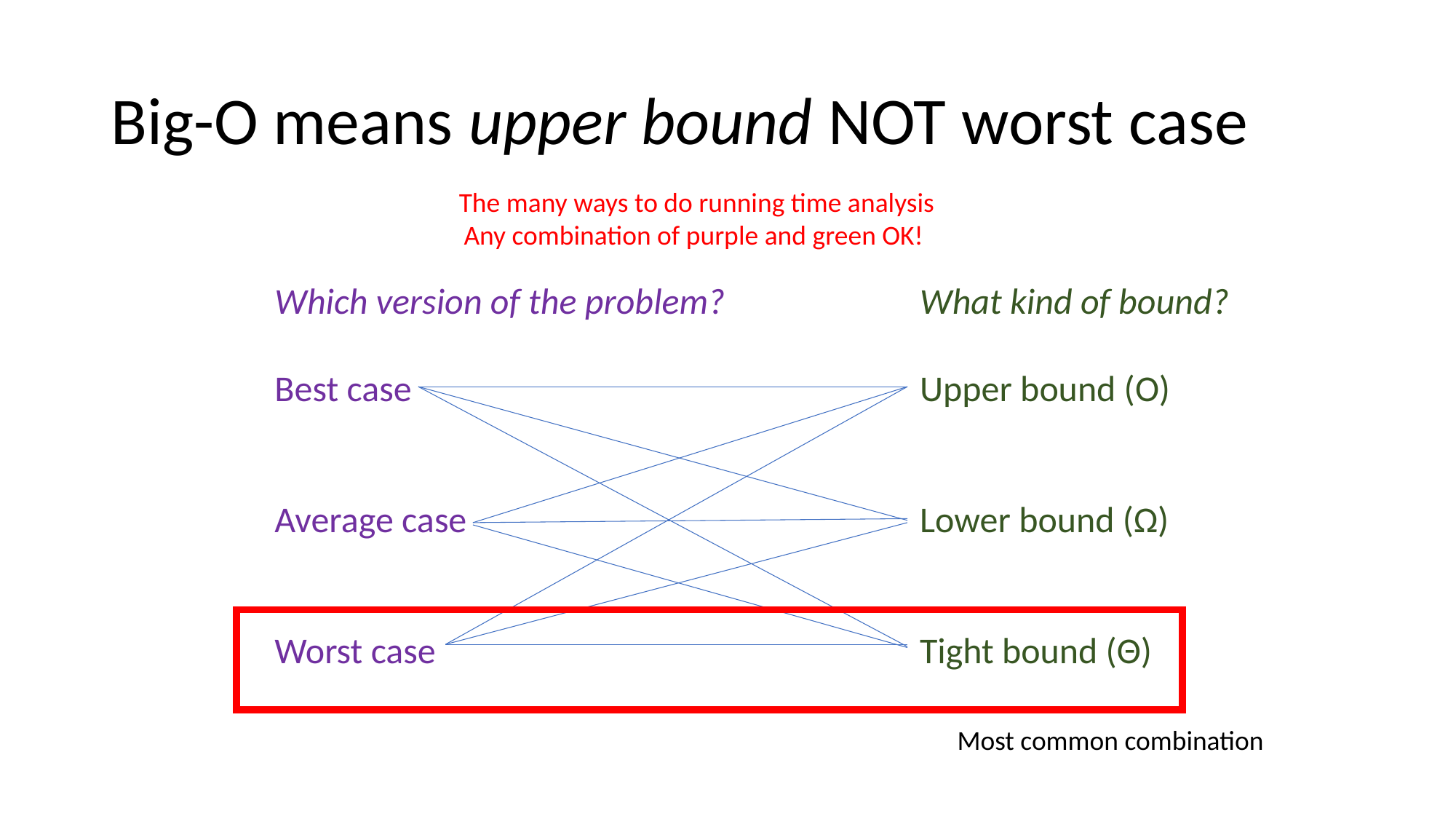

# Big-O means upper bound NOT worst case
The many ways to do running time analysis
Any combination of purple and green OK!
Which version of the problem?

Best case

Average case

Worst case
What kind of bound?

Upper bound (O)

Lower bound (Ω)

Tight bound (Θ)

Most common combination